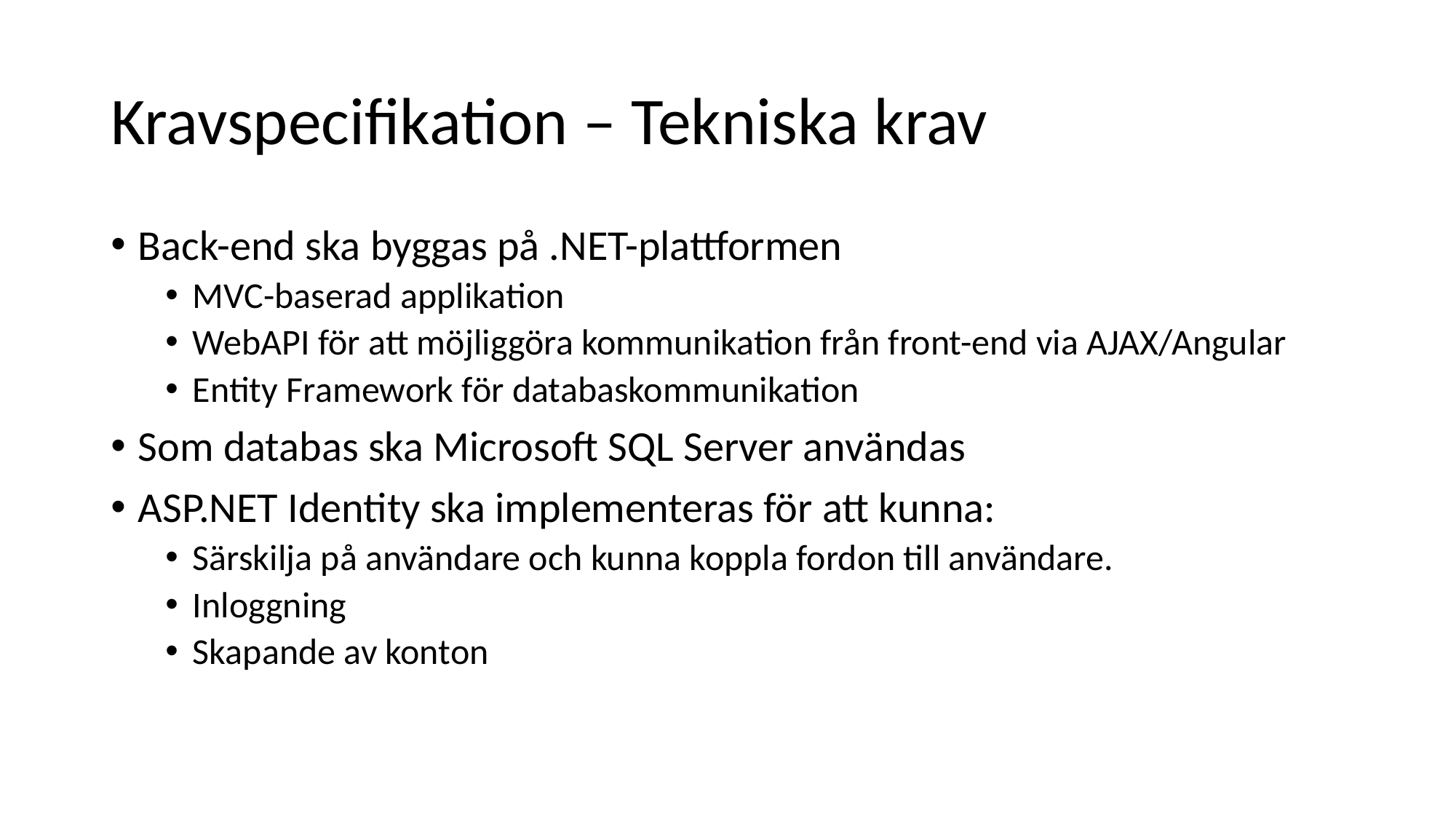

# Kravspecifikation – Tekniska krav
Back-end ska byggas på .NET-plattformen
MVC-baserad applikation
WebAPI för att möjliggöra kommunikation från front-end via AJAX/Angular
Entity Framework för databaskommunikation
Som databas ska Microsoft SQL Server användas
ASP.NET Identity ska implementeras för att kunna:
Särskilja på användare och kunna koppla fordon till användare.
Inloggning
Skapande av konton